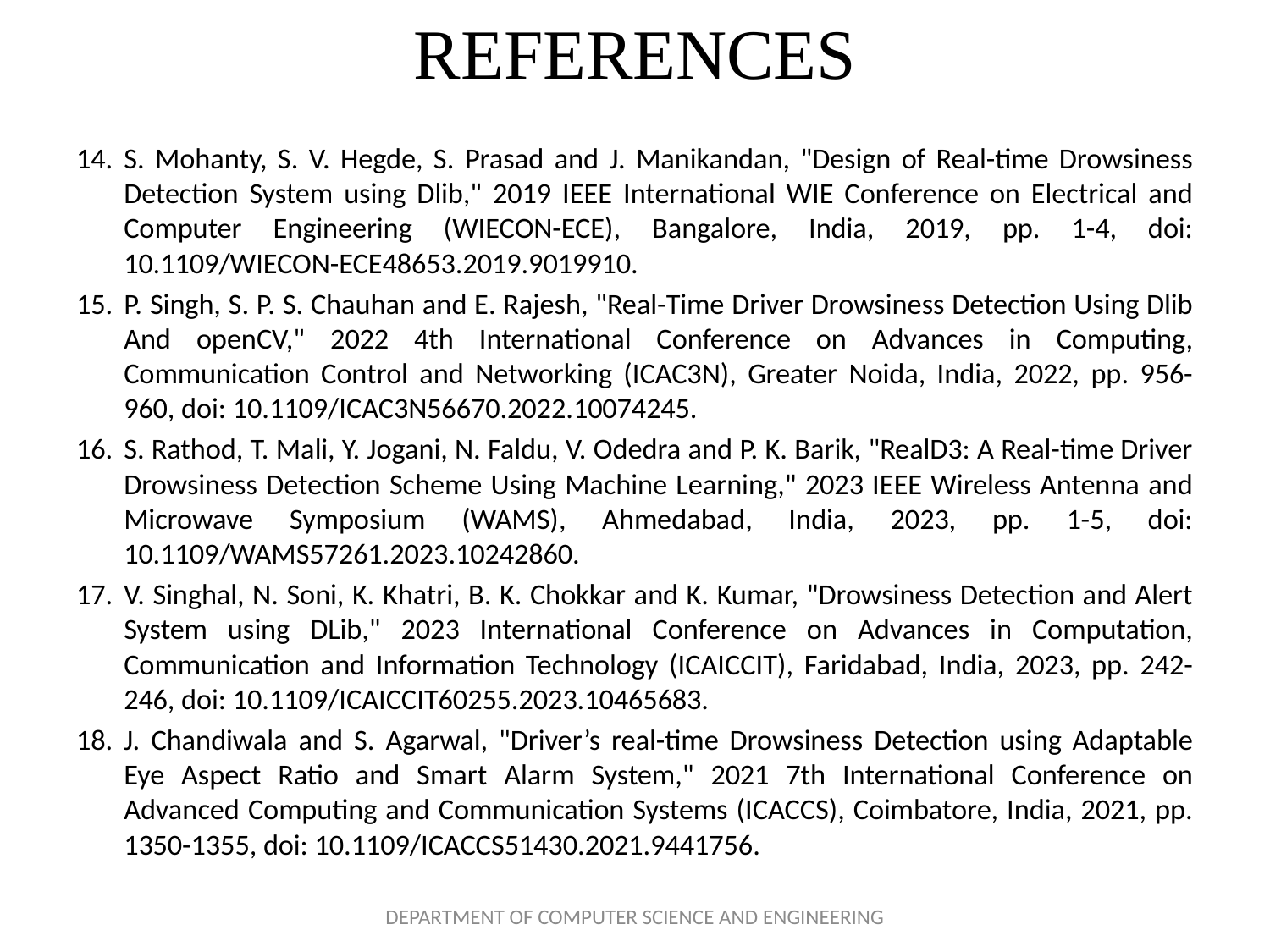

# REFERENCES
S. Mohanty, S. V. Hegde, S. Prasad and J. Manikandan, "Design of Real-time Drowsiness Detection System using Dlib," 2019 IEEE International WIE Conference on Electrical and Computer Engineering (WIECON-ECE), Bangalore, India, 2019, pp. 1-4, doi: 10.1109/WIECON-ECE48653.2019.9019910.
P. Singh, S. P. S. Chauhan and E. Rajesh, "Real-Time Driver Drowsiness Detection Using Dlib And openCV," 2022 4th International Conference on Advances in Computing, Communication Control and Networking (ICAC3N), Greater Noida, India, 2022, pp. 956-960, doi: 10.1109/ICAC3N56670.2022.10074245.
S. Rathod, T. Mali, Y. Jogani, N. Faldu, V. Odedra and P. K. Barik, "RealD3: A Real-time Driver Drowsiness Detection Scheme Using Machine Learning," 2023 IEEE Wireless Antenna and Microwave Symposium (WAMS), Ahmedabad, India, 2023, pp. 1-5, doi: 10.1109/WAMS57261.2023.10242860.
V. Singhal, N. Soni, K. Khatri, B. K. Chokkar and K. Kumar, "Drowsiness Detection and Alert System using DLib," 2023 International Conference on Advances in Computation, Communication and Information Technology (ICAICCIT), Faridabad, India, 2023, pp. 242-246, doi: 10.1109/ICAICCIT60255.2023.10465683.
J. Chandiwala and S. Agarwal, "Driver’s real-time Drowsiness Detection using Adaptable Eye Aspect Ratio and Smart Alarm System," 2021 7th International Conference on Advanced Computing and Communication Systems (ICACCS), Coimbatore, India, 2021, pp. 1350-1355, doi: 10.1109/ICACCS51430.2021.9441756.
DEPARTMENT OF COMPUTER SCIENCE AND ENGINEERING